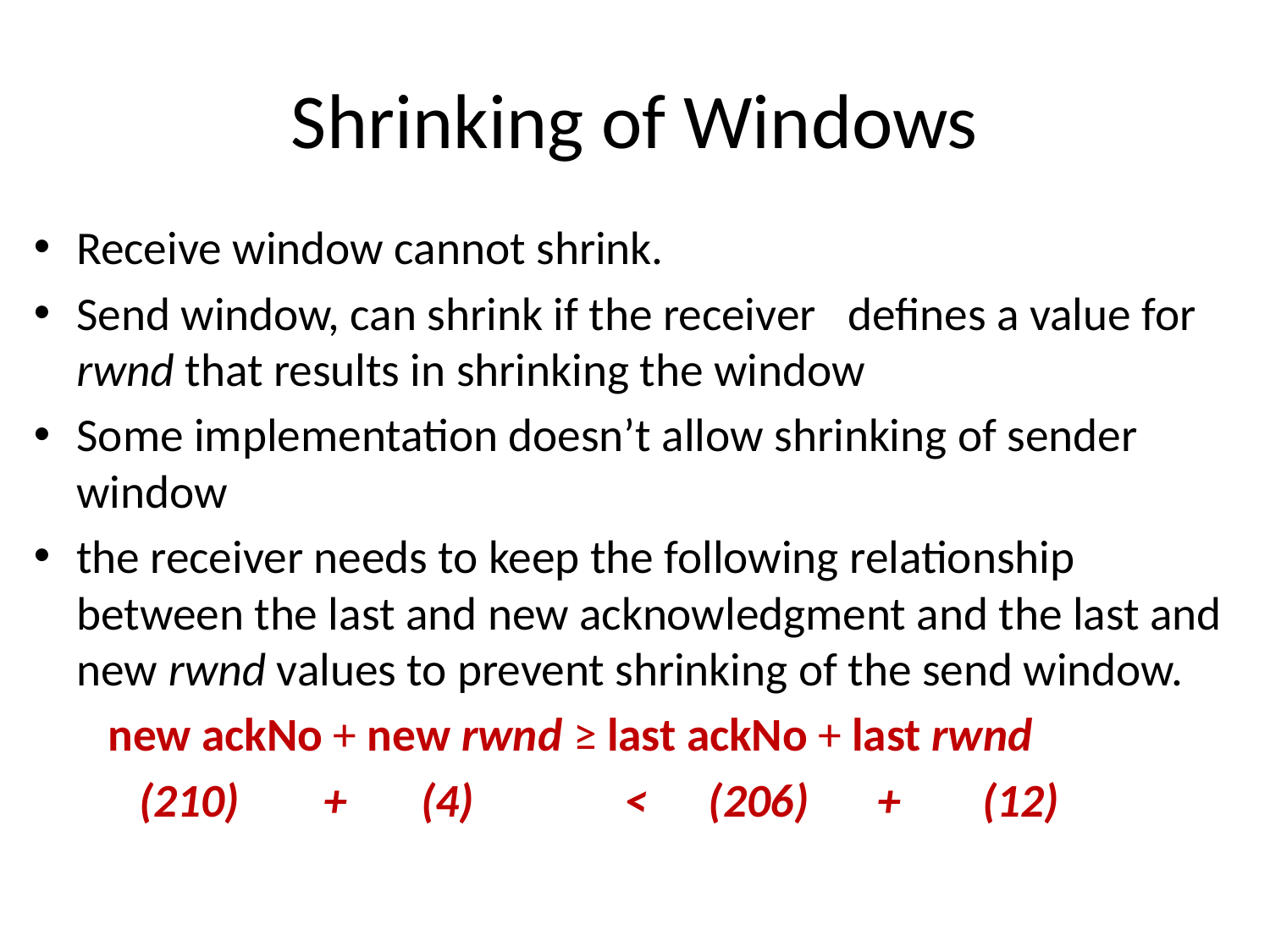

# Shrinking of Windows
Receive window cannot shrink.
Send window, can shrink if the receiver   defines a value for rwnd that results in shrinking the window
Some implementation doesn’t allow shrinking of sender window
the receiver needs to keep the following relationship between the last and new acknowledgment and the last and new rwnd values to prevent shrinking of the send window.
       new ackNo + new rwnd ≥ last ackNo + last rwnd
	(210)        +       (4)	      <	    (206)	+	(12)